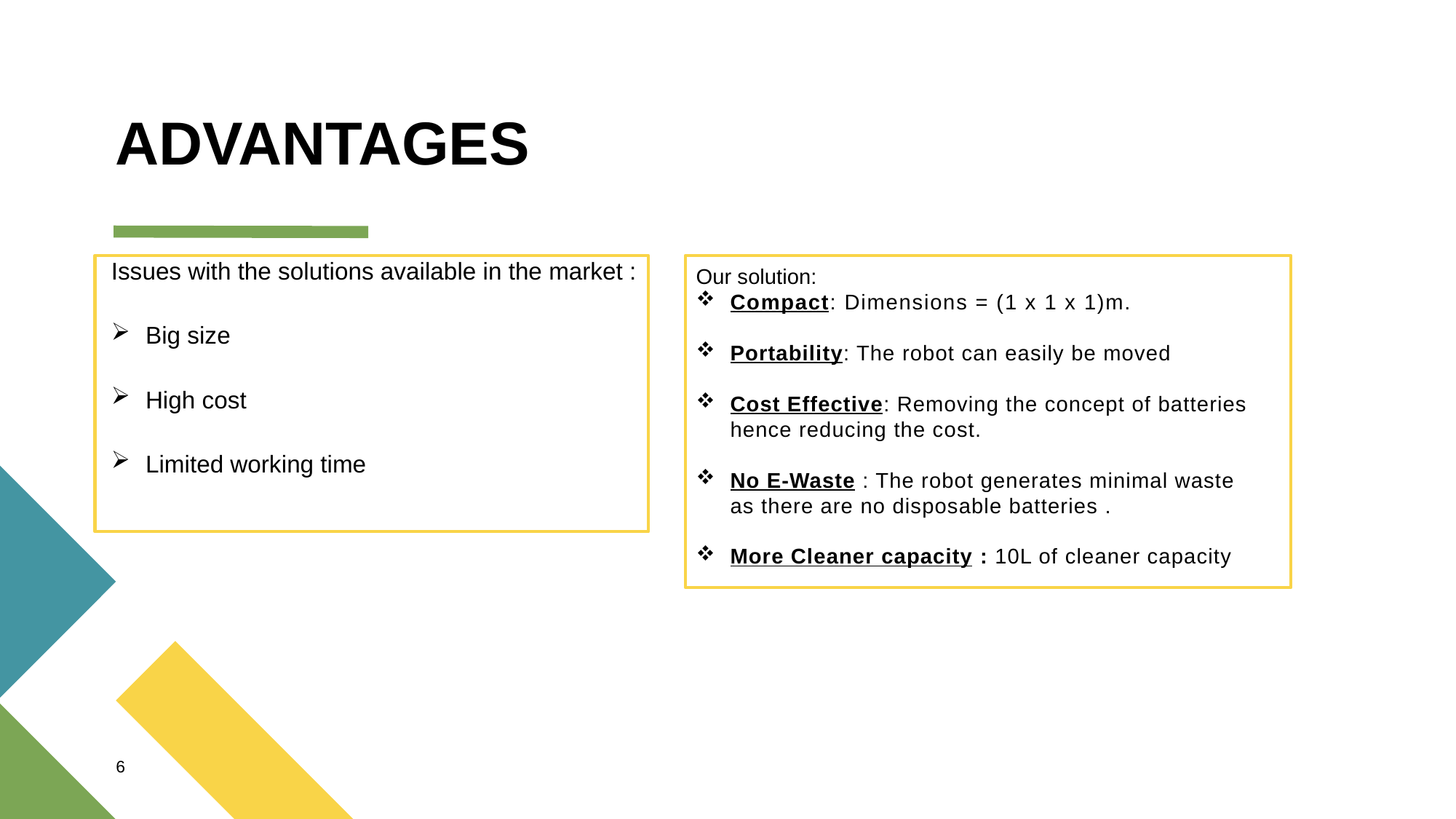

# ADVANTAGES
Issues with the solutions available in the market :
Big size
High cost
Limited working time

Our solution:
Compact: Dimensions = (1 x 1 x 1)m.

Portability: The robot can easily be moved

Cost Effective: Removing the concept of batteries hence reducing the cost.

No E-Waste : The robot generates minimal waste as there are no disposable batteries .

More Cleaner capacity : 10L of cleaner capacity

6